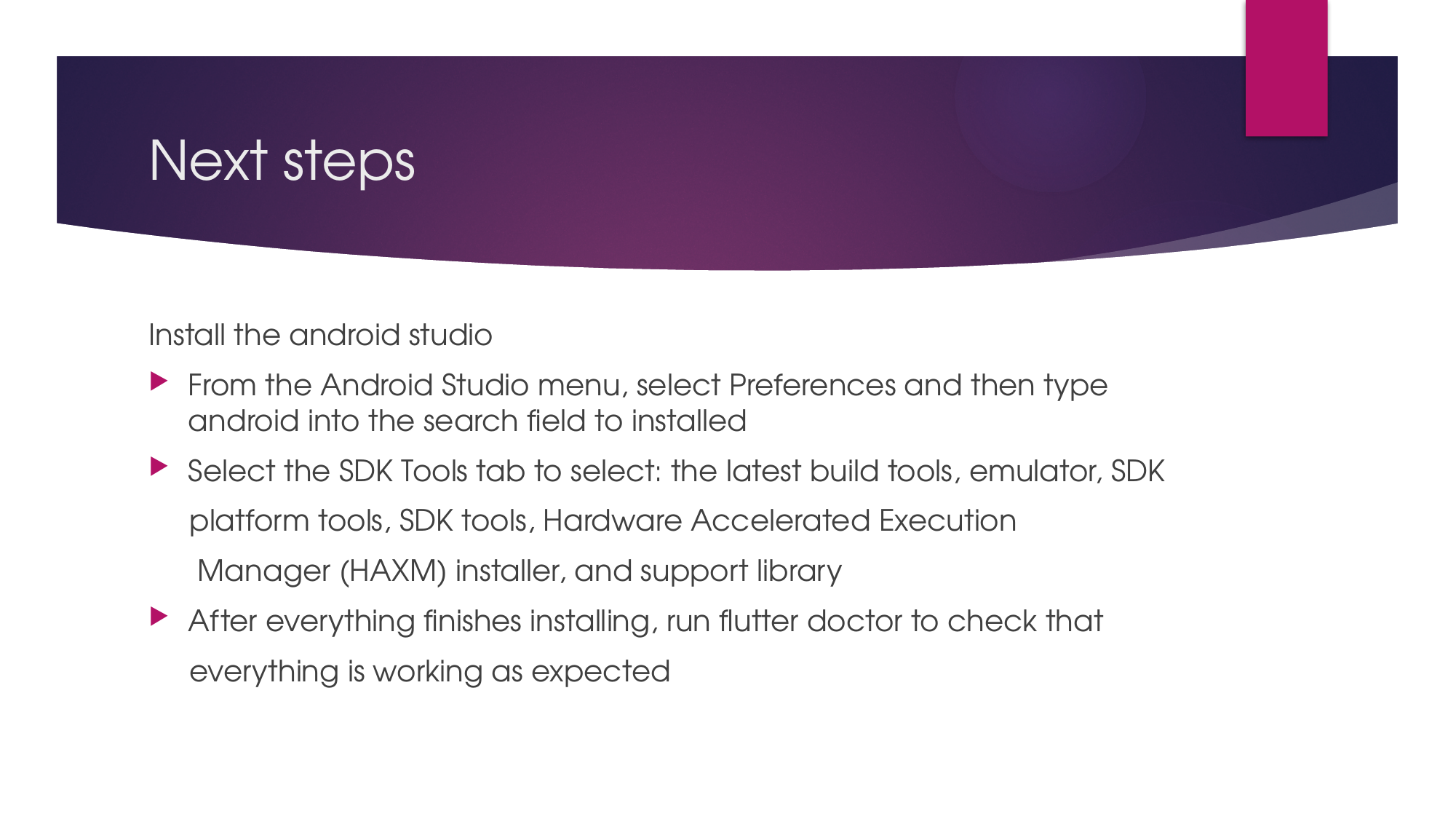

# Next steps
Install the android studio
From the Android Studio menu, select Preferences and then type android into the search field to installed
Select the SDK Tools tab to select: the latest build tools, emulator, SDK
     platform tools, SDK tools, Hardware Accelerated Execution
      Manager (HAXM) installer, and support library
After everything finishes installing, run flutter doctor to check that
     everything is working as expected